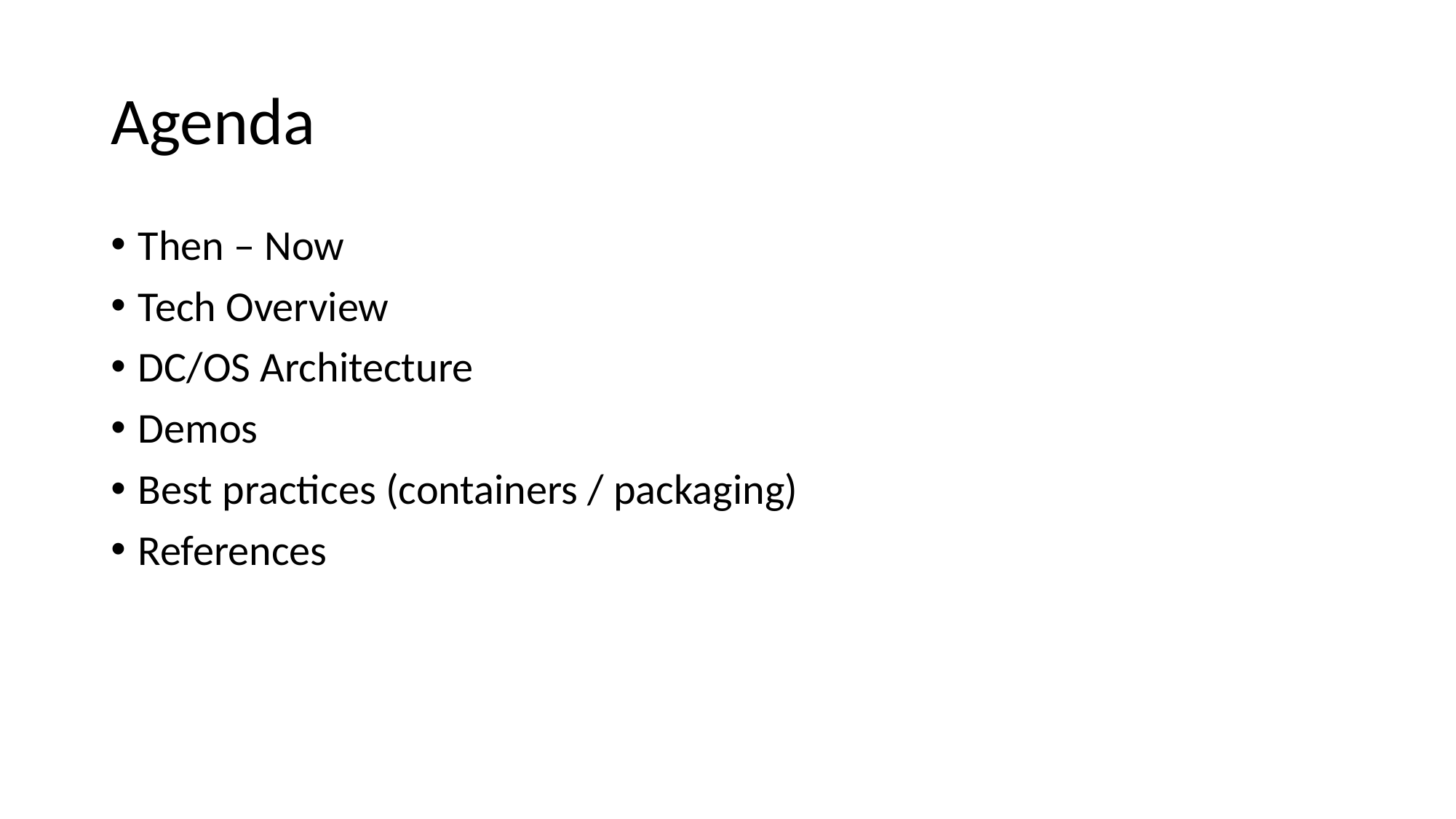

# Agenda
Then – Now
Tech Overview
DC/OS Architecture
Demos
Best practices (containers / packaging)
References